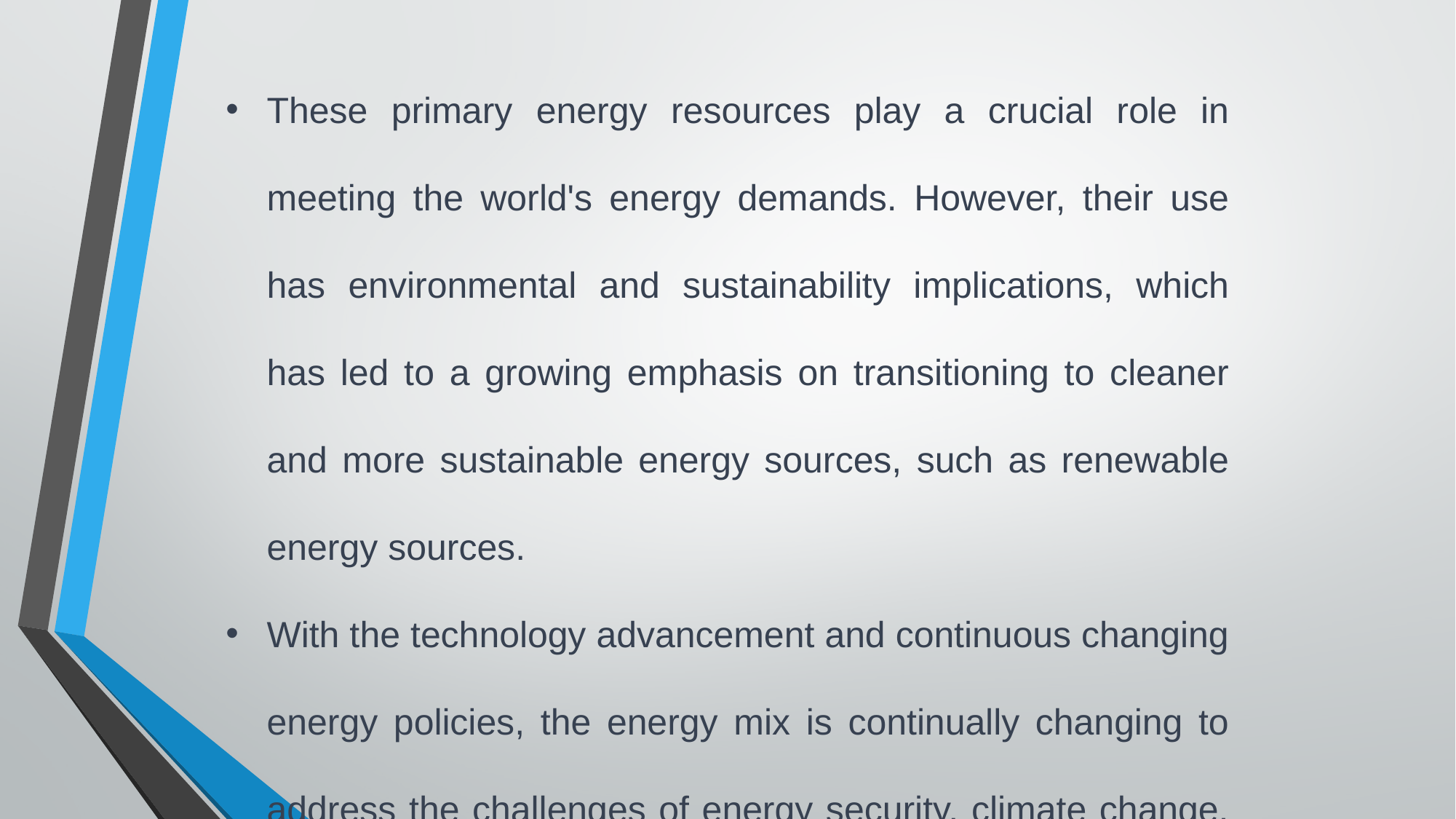

These primary energy resources play a crucial role in meeting the world's energy demands. However, their use has environmental and sustainability implications, which has led to a growing emphasis on transitioning to cleaner and more sustainable energy sources, such as renewable energy sources.
With the technology advancement and continuous changing energy policies, the energy mix is continually changing to address the challenges of energy security, climate change, and resource depletion.